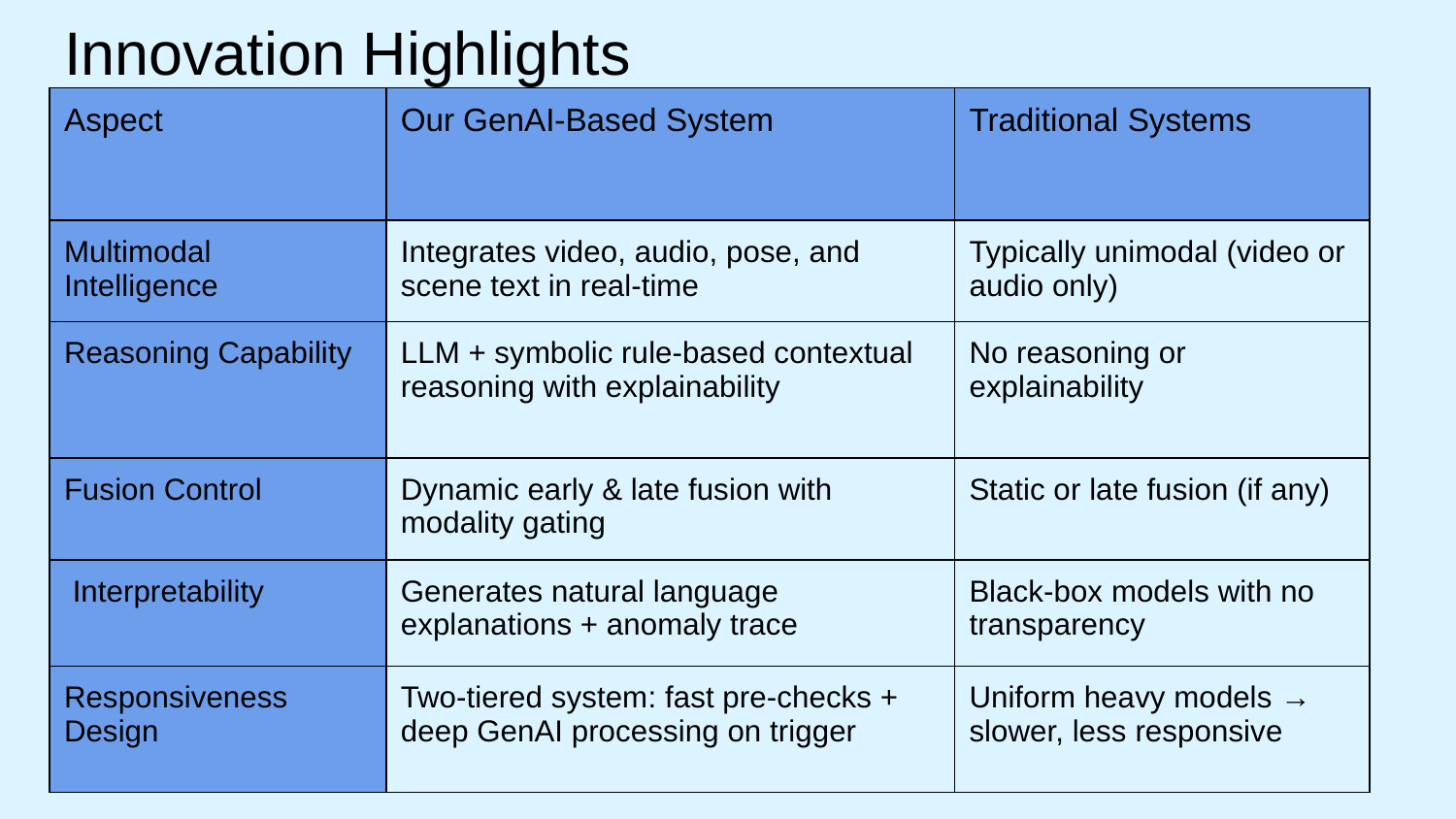

# Innovation Highlights
| Aspect | Our GenAI-Based System | Traditional Systems |
| --- | --- | --- |
| Multimodal Intelligence | Integrates video, audio, pose, and scene text in real-time | Typically unimodal (video or audio only) |
| Reasoning Capability | LLM + symbolic rule-based contextual reasoning with explainability | No reasoning or explainability |
| Fusion Control | Dynamic early & late fusion with modality gating | Static or late fusion (if any) |
| Interpretability | Generates natural language explanations + anomaly trace | Black-box models with no transparency |
| Responsiveness Design | Two-tiered system: fast pre-checks + deep GenAI processing on trigger | Uniform heavy models → slower, less responsive |